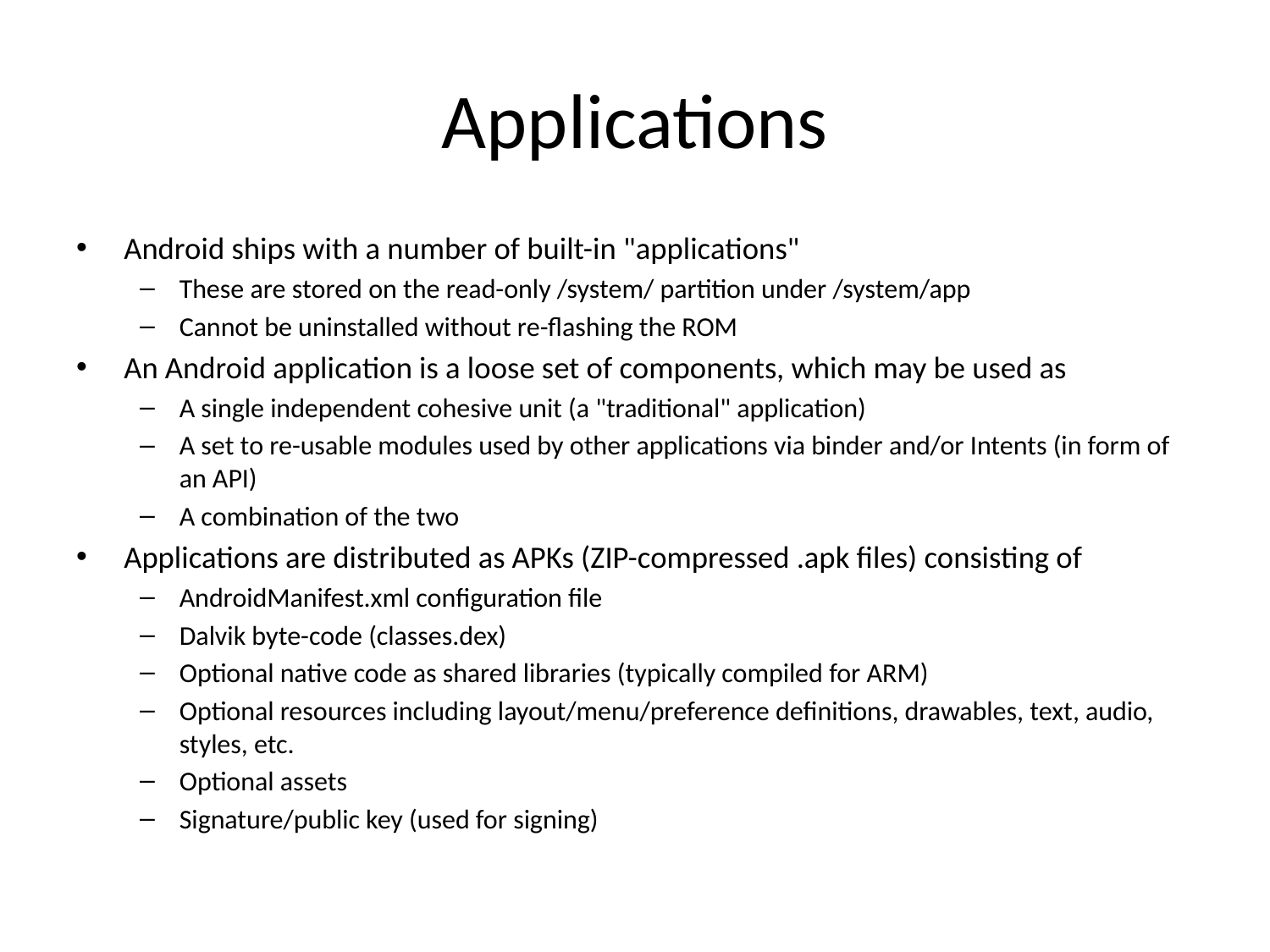

# Applications
Android ships with a number of built-in "applications"
These are stored on the read-only /system/ partition under /system/app
Cannot be uninstalled without re-flashing the ROM
An Android application is a loose set of components, which may be used as
A single independent cohesive unit (a "traditional" application)
A set to re-usable modules used by other applications via binder and/or Intents (in form of an API)
A combination of the two
Applications are distributed as APKs (ZIP-compressed .apk files) consisting of
AndroidManifest.xml configuration file
Dalvik byte-code (classes.dex)
Optional native code as shared libraries (typically compiled for ARM)
Optional resources including layout/menu/preference definitions, drawables, text, audio, styles, etc.
Optional assets
Signature/public key (used for signing)